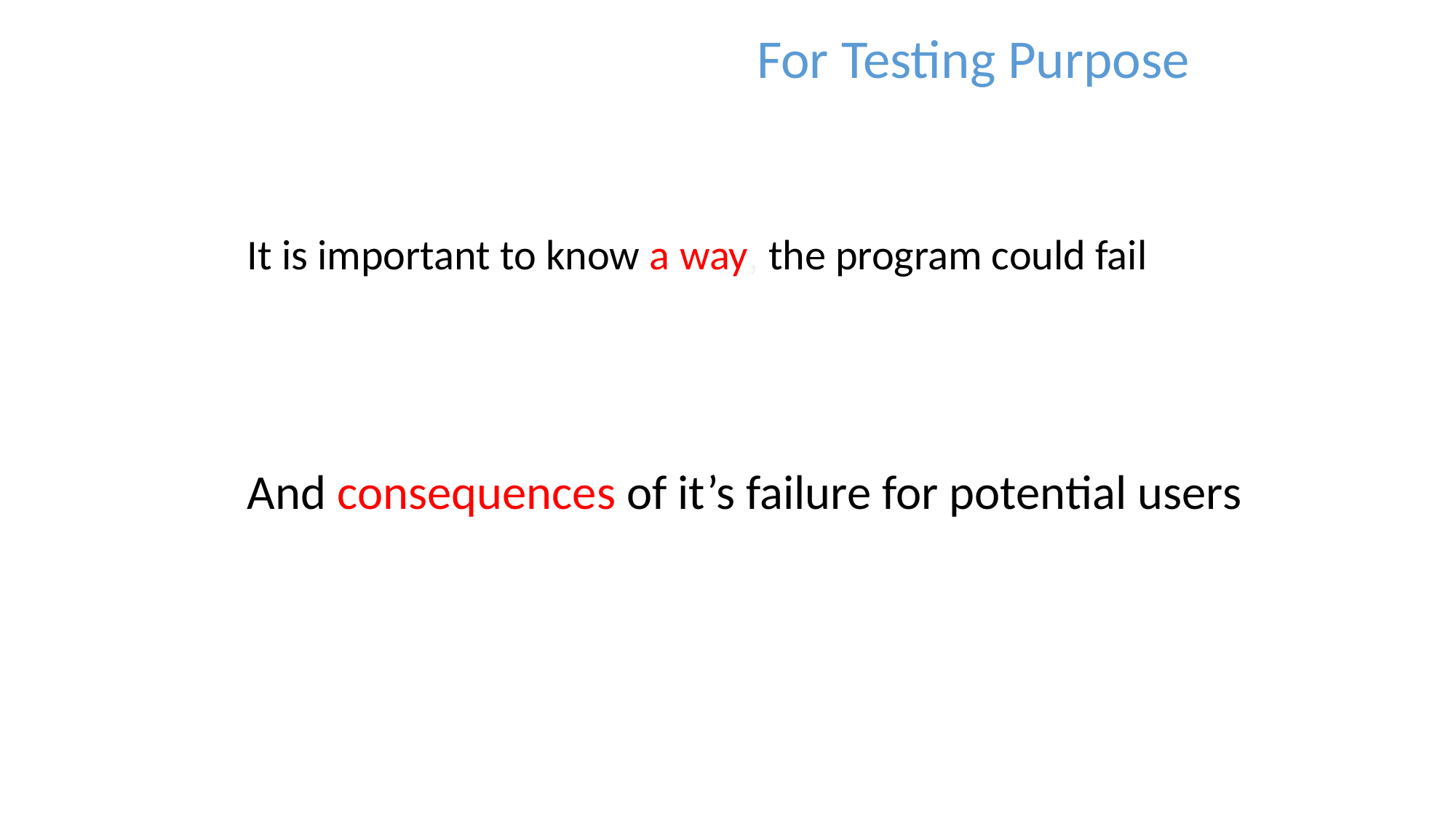

# For Testing Purpose
It is important to know a way, the program could fail
And consequences of it’s failure for potential users